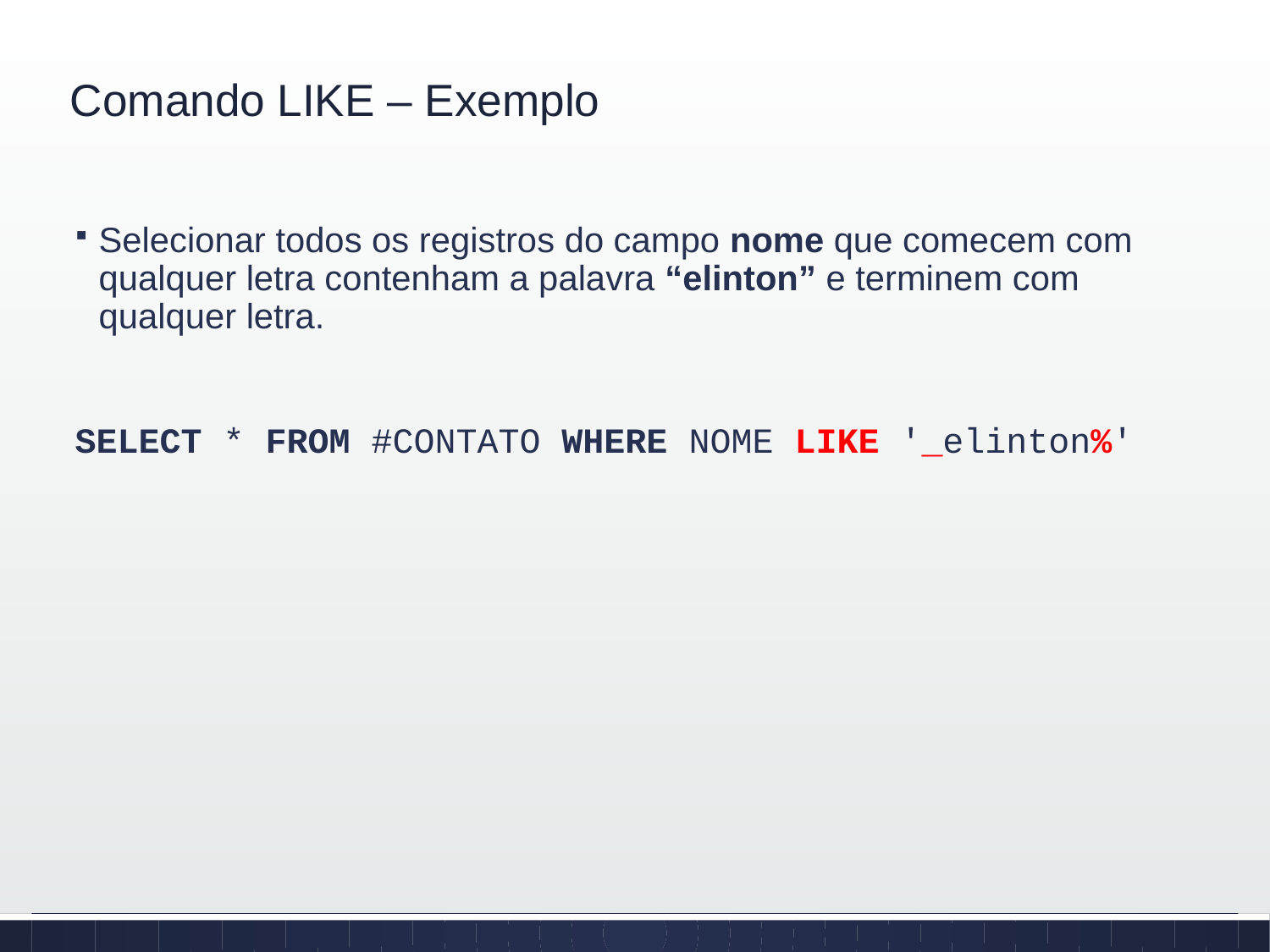

# Comando LIKE – Exemplo
Selecionar todos os registros do campo nome que comecem com qualquer letra contenham a palavra “elinton” e terminem com qualquer letra.

SELECT * FROM #CONTATO WHERE NOME LIKE '_elinton%'